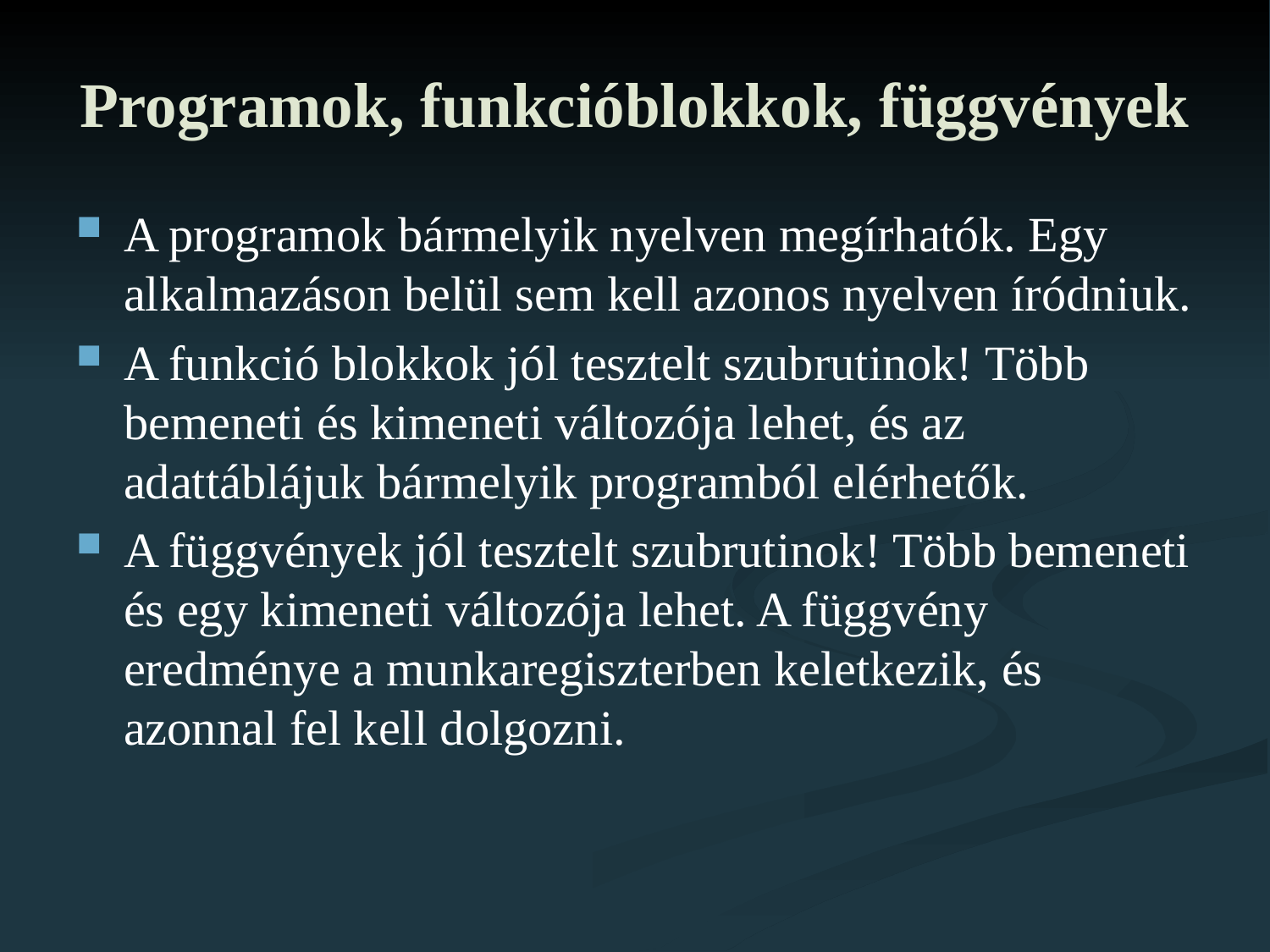

# Programok, funkcióblokkok, függvények
A programok bármelyik nyelven megírhatók. Egy alkalmazáson belül sem kell azonos nyelven íródniuk.
A funkció blokkok jól tesztelt szubrutinok! Több bemeneti és kimeneti változója lehet, és az adattáblájuk bármelyik programból elérhetők.
A függvények jól tesztelt szubrutinok! Több bemeneti és egy kimeneti változója lehet. A függvény eredménye a munkaregiszterben keletkezik, és azonnal fel kell dolgozni.